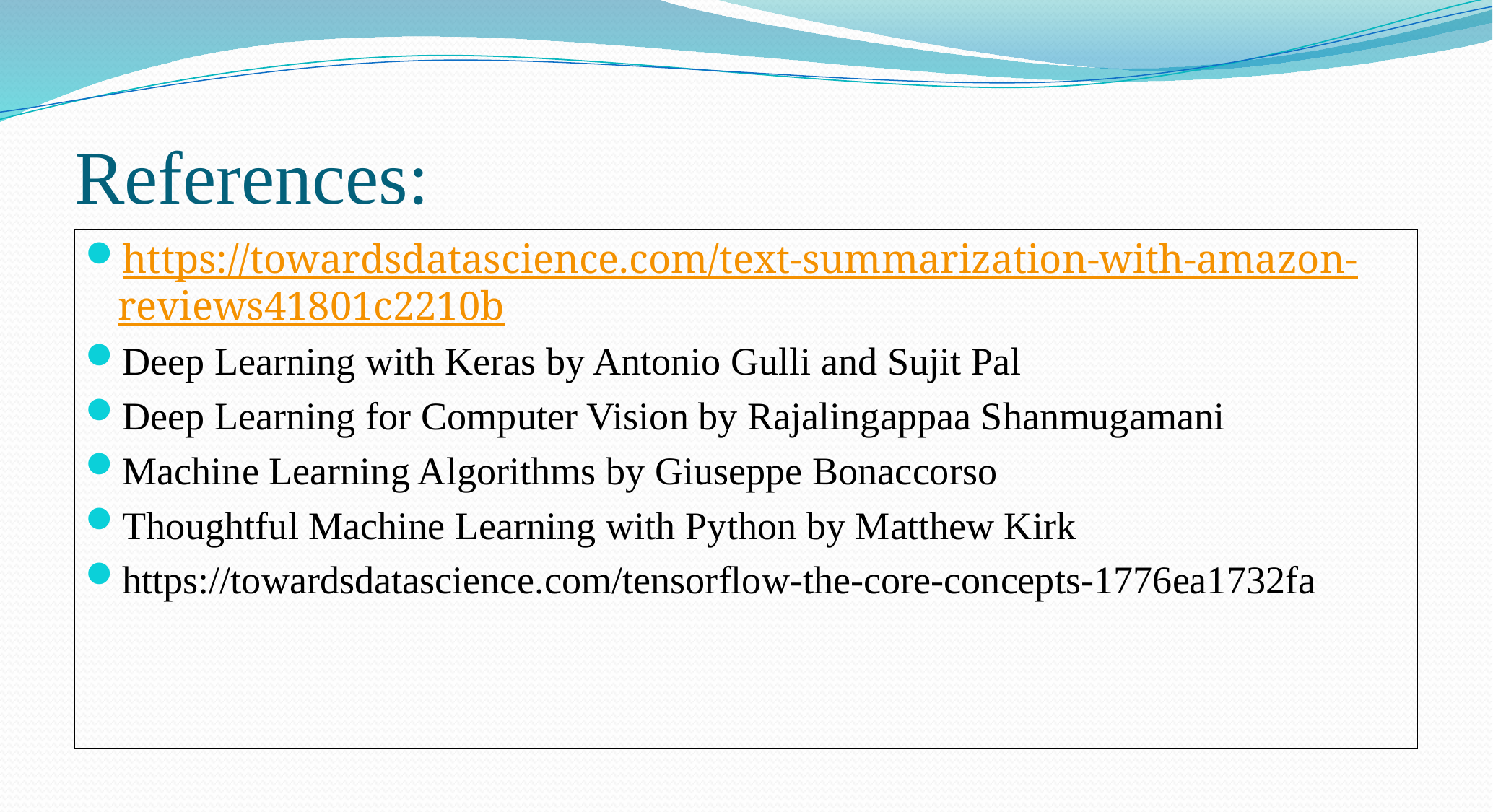

References:
https://towardsdatascience.com/text-summarization-with-amazon-reviews41801c2210b
Deep Learning with Keras by Antonio Gulli and Sujit Pal
Deep Learning for Computer Vision by Rajalingappaa Shanmugamani
Machine Learning Algorithms by Giuseppe Bonaccorso
Thoughtful Machine Learning with Python by Matthew Kirk
https://towardsdatascience.com/tensorflow-the-core-concepts-1776ea1732fa